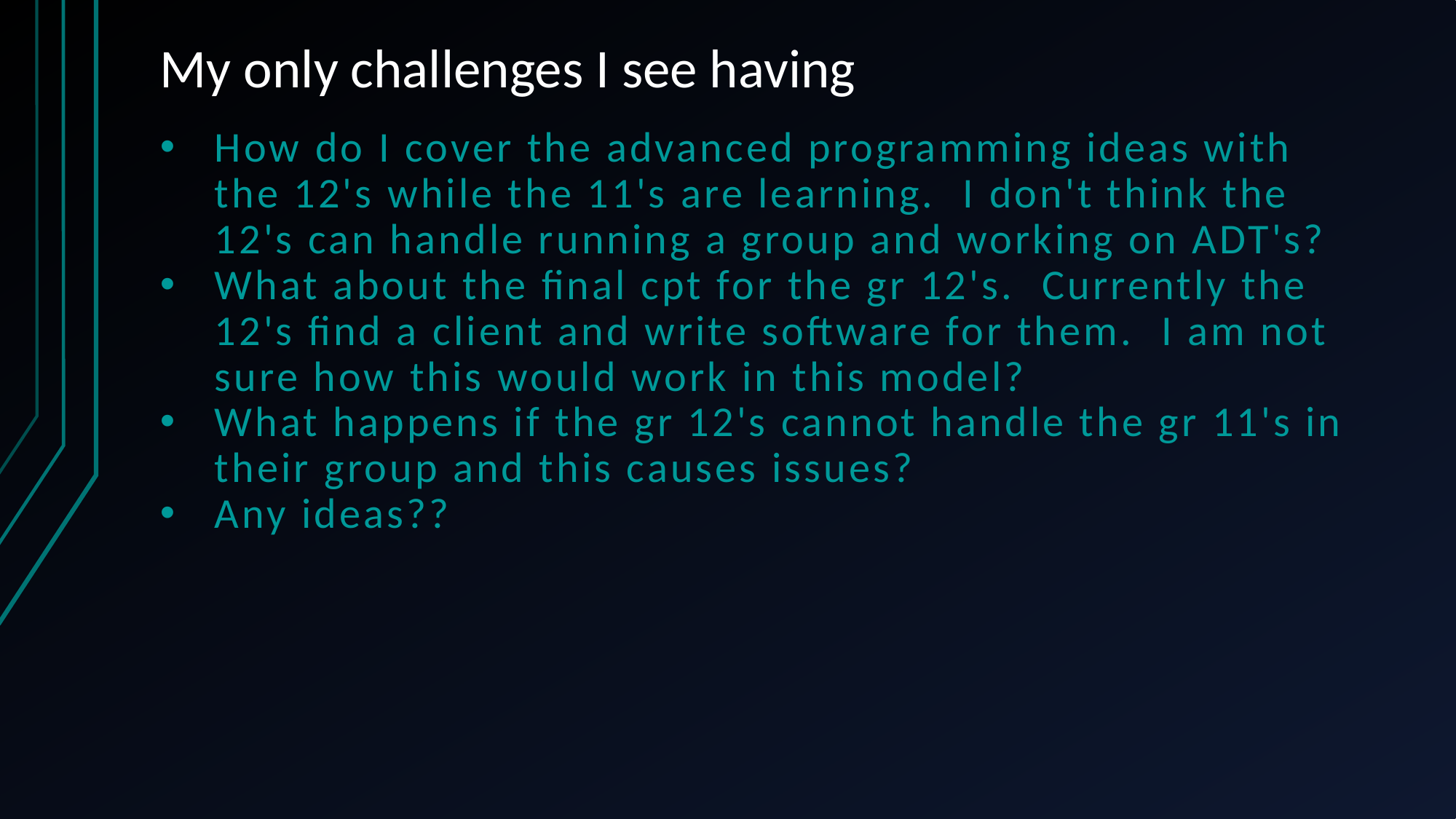

# My only challenges I see having
How do I cover the advanced programming ideas with the 12's while the 11's are learning.  I don't think the 12's can handle running a group and working on ADT's?
What about the final cpt for the gr 12's.  Currently the 12's find a client and write software for them.  I am not sure how this would work in this model?
What happens if the gr 12's cannot handle the gr 11's in their group and this causes issues?
Any ideas??